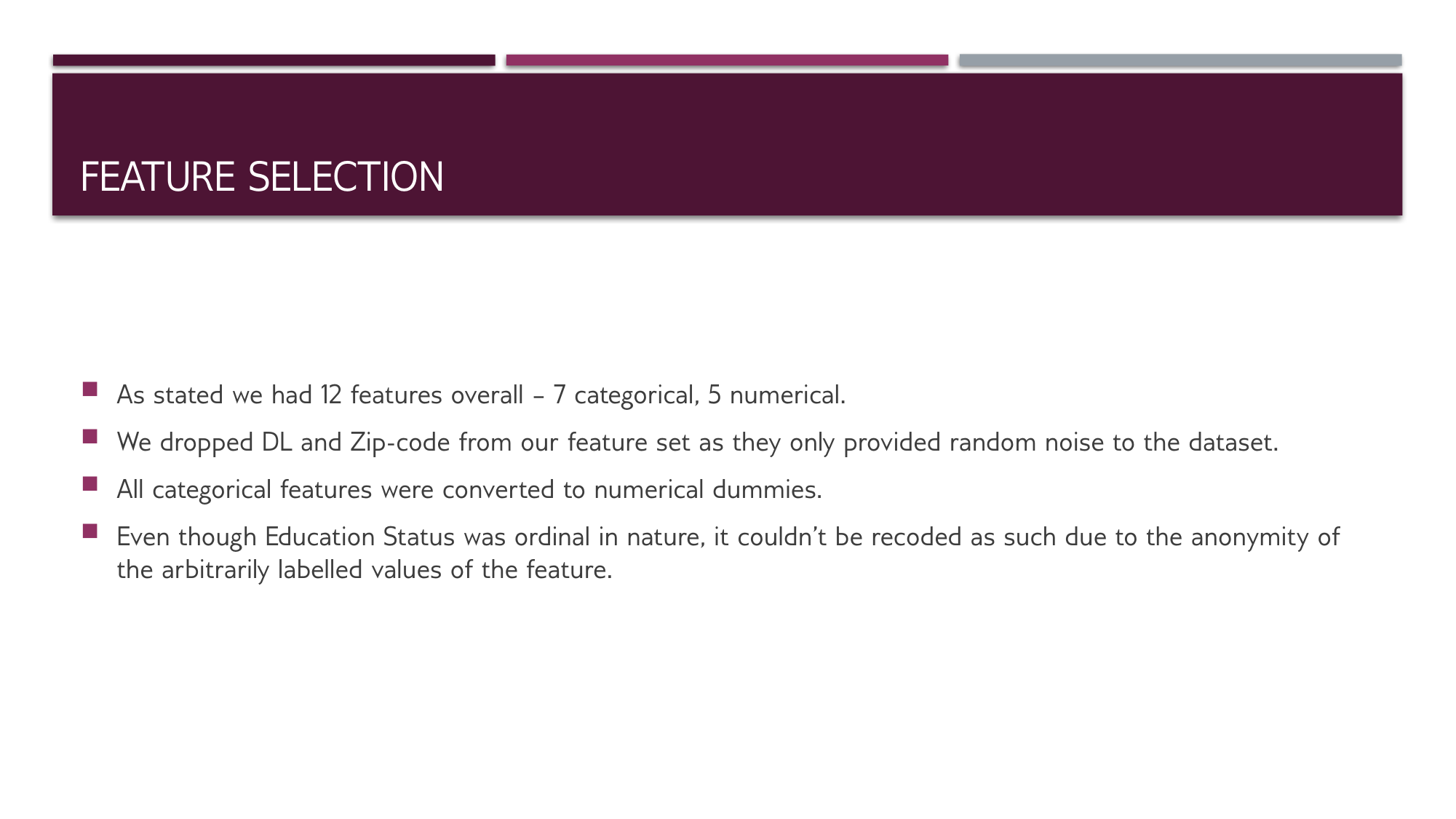

# FEATURE SELECTION
As stated we had 12 features overall – 7 categorical, 5 numerical.
We dropped DL and Zip-code from our feature set as they only provided random noise to the dataset.
All categorical features were converted to numerical dummies.
Even though Education Status was ordinal in nature, it couldn’t be recoded as such due to the anonymity of the arbitrarily labelled values of the feature.